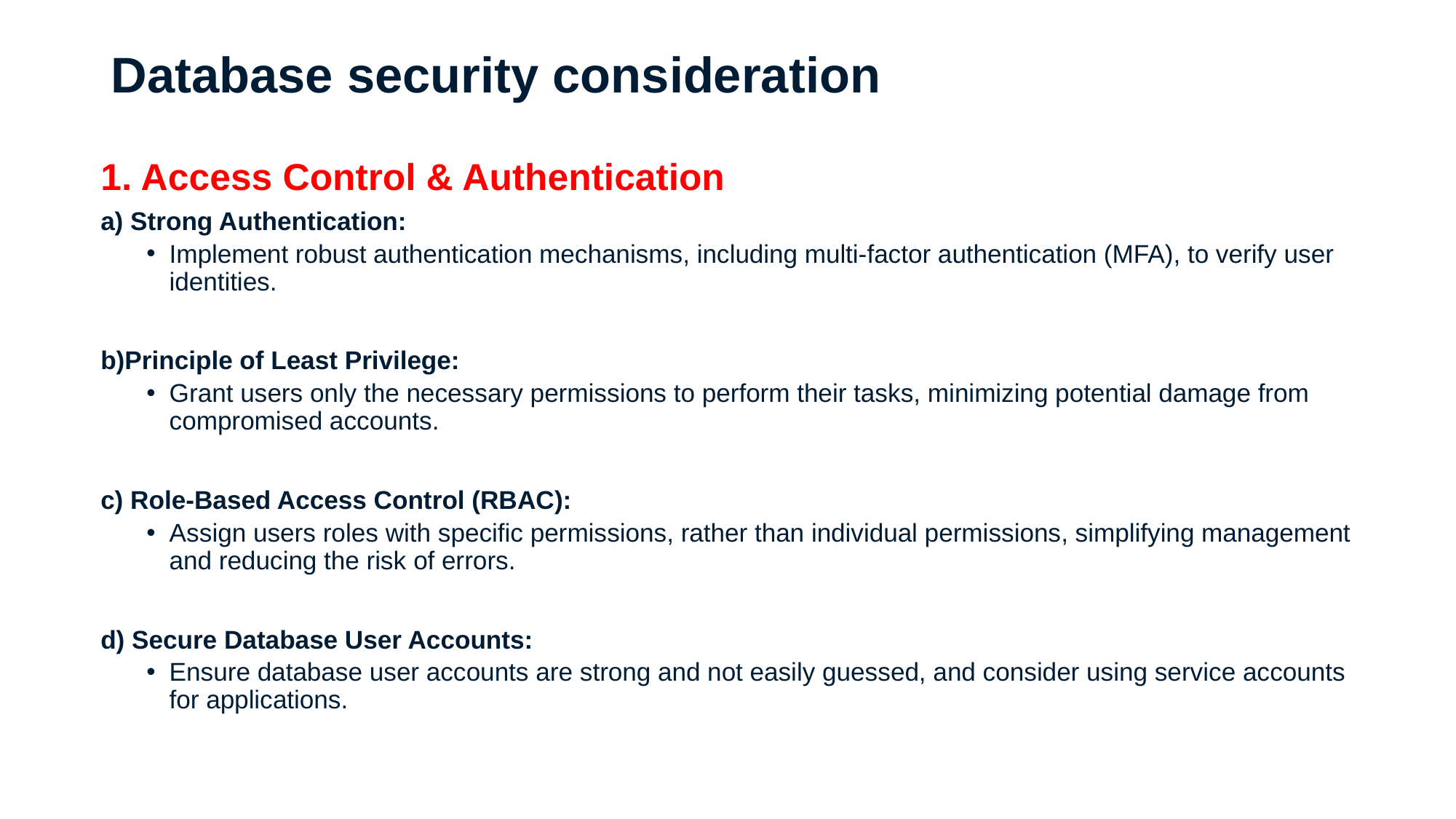

# Database security consideration
1. Access Control & Authentication
a) Strong Authentication:
Implement robust authentication mechanisms, including multi-factor authentication (MFA), to verify user identities.

b)Principle of Least Privilege:
Grant users only the necessary permissions to perform their tasks, minimizing potential damage from compromised accounts.

c) Role-Based Access Control (RBAC):
Assign users roles with specific permissions, rather than individual permissions, simplifying management and reducing the risk of errors.

d) Secure Database User Accounts:
Ensure database user accounts are strong and not easily guessed, and consider using service accounts for applications.